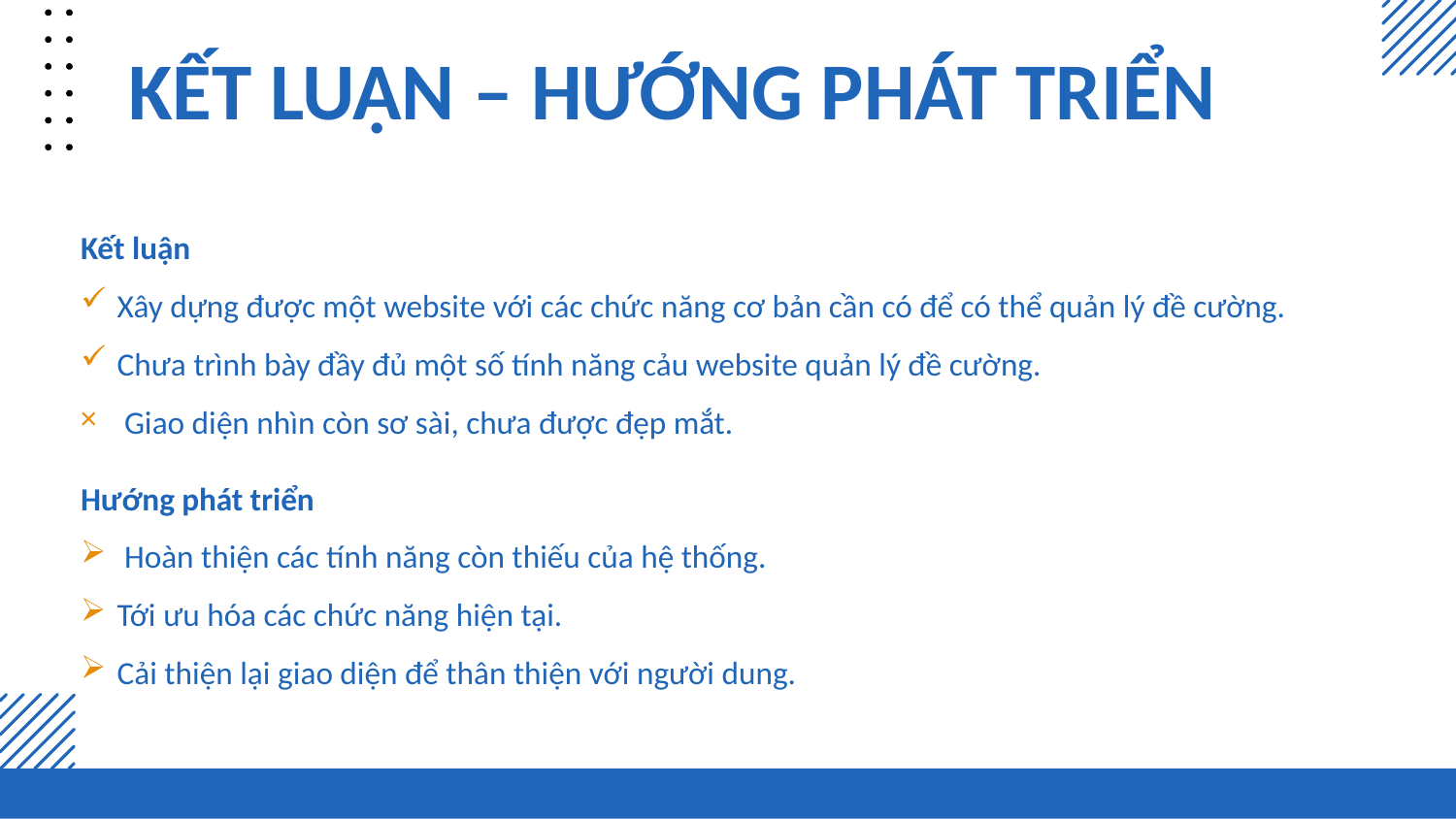

# KẾT LUẬN – HƯỚNG PHÁT TRIỂN
Kết luận
Xây dựng được một website với các chức năng cơ bản cần có để có thể quản lý đề cường.
Chưa trình bày đầy đủ một số tính năng cảu website quản lý đề cường.
 Giao diện nhìn còn sơ sài, chưa được đẹp mắt.
Hướng phát triển
 Hoàn thiện các tính năng còn thiếu của hệ thống.
Tới ưu hóa các chức năng hiện tại.
Cải thiện lại giao diện để thân thiện với người dung.
10